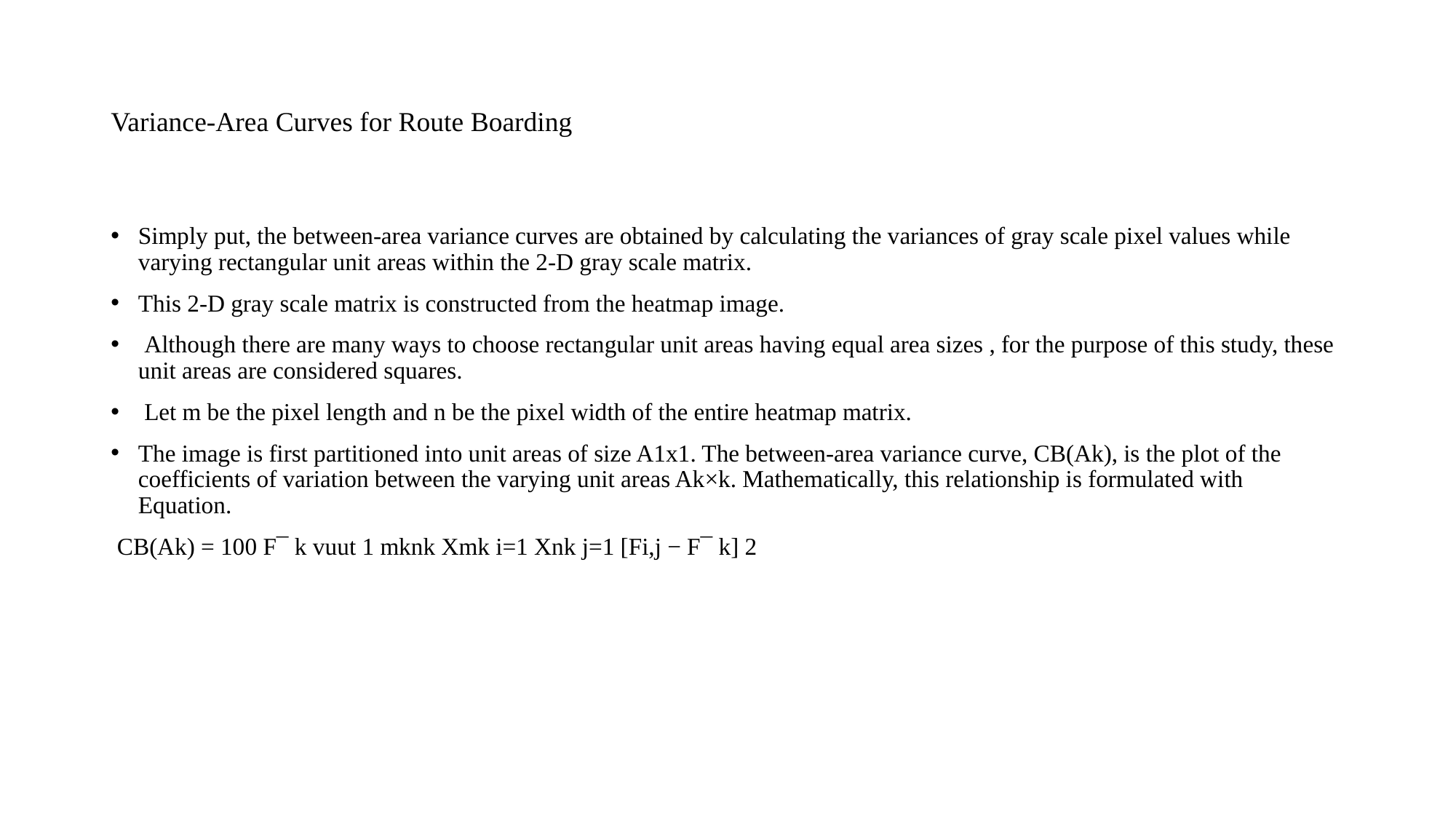

# Variance-Area Curves for Route Boarding
Simply put, the between-area variance curves are obtained by calculating the variances of gray scale pixel values while varying rectangular unit areas within the 2-D gray scale matrix.
This 2-D gray scale matrix is constructed from the heatmap image.
 Although there are many ways to choose rectangular unit areas having equal area sizes , for the purpose of this study, these unit areas are considered squares.
 Let m be the pixel length and n be the pixel width of the entire heatmap matrix.
The image is first partitioned into unit areas of size A1x1. The between-area variance curve, CB(Ak), is the plot of the coefficients of variation between the varying unit areas Ak×k. Mathematically, this relationship is formulated with Equation.
 CB(Ak) = 100 F¯ k vuut 1 mknk Xmk i=1 Xnk j=1 [Fi,j − F¯ k] 2